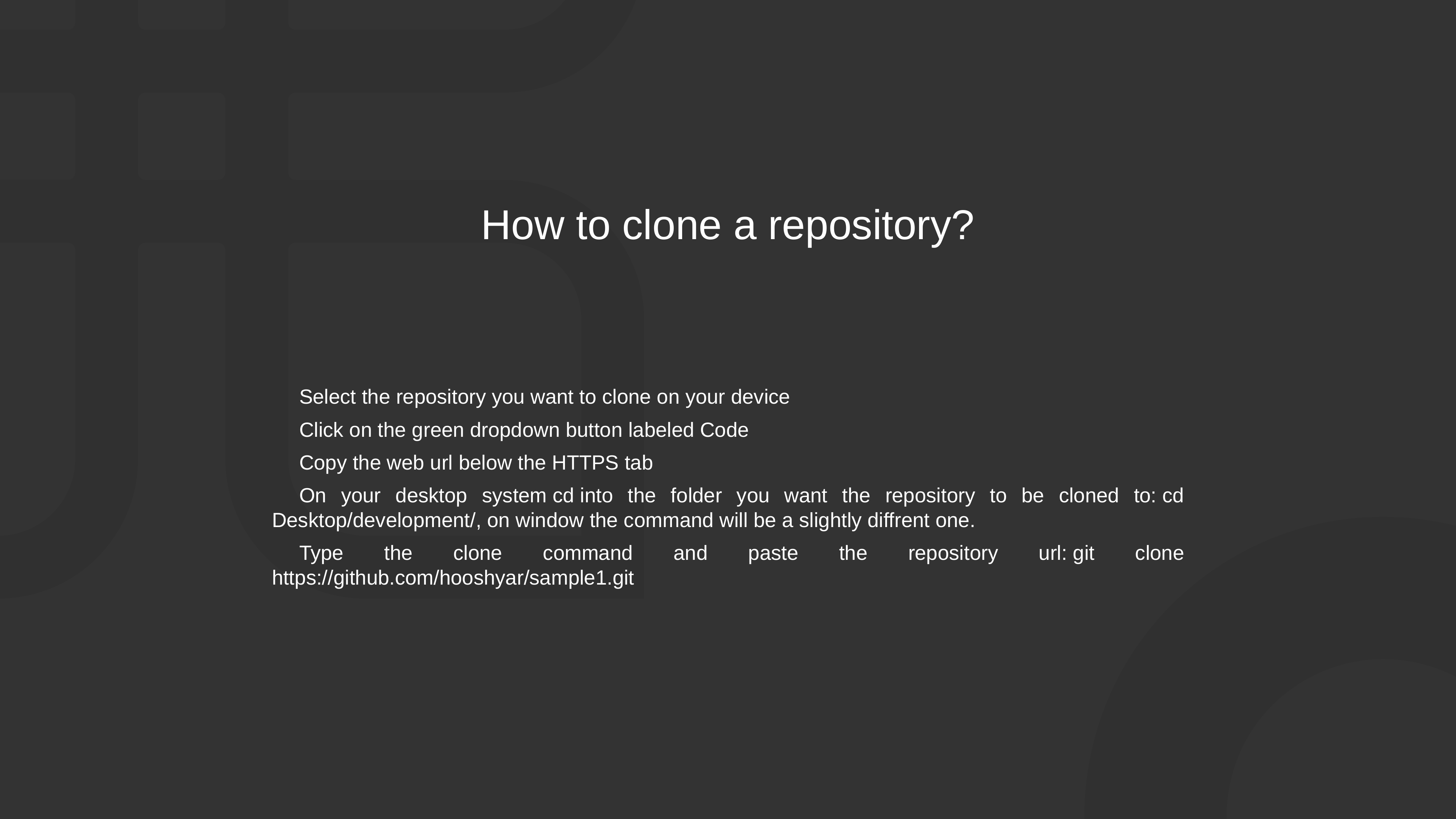

How to clone a repository?
Select the repository you want to clone on your device
Click on the green dropdown button labeled Code
Copy the web url below the HTTPS tab
On your desktop system cd into the folder you want the repository to be cloned to: cd Desktop/development/, on window the command will be a slightly diffrent one.
Type the clone command and paste the repository url: git clone https://github.com/hooshyar/sample1.git